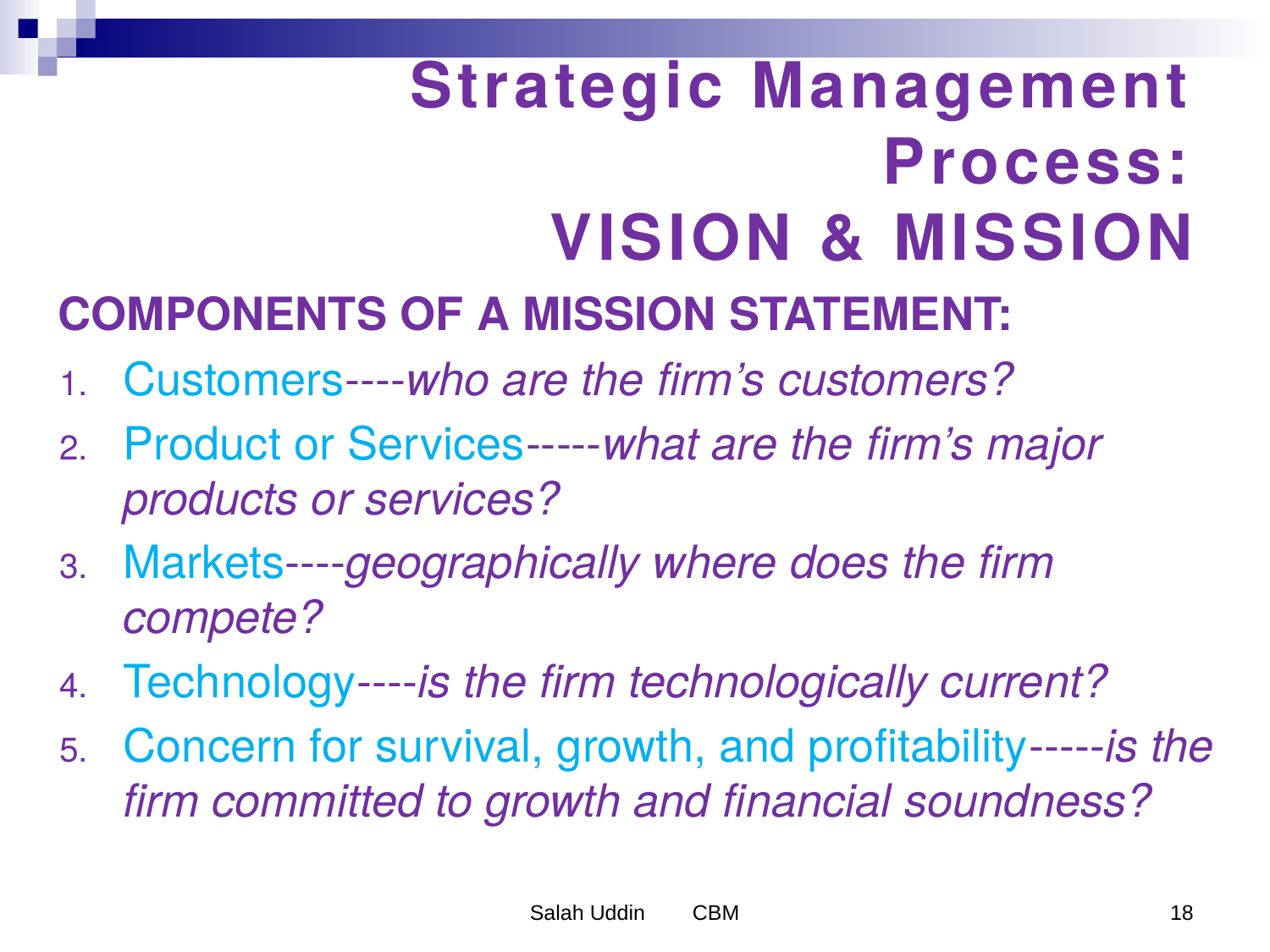

# Strategic Management Process: VISION & MISSION
 COMPONENTS OF A MISSION STATEMENT:
Customers----who are the firm’s customers?
Product or Services-----what are the firm’s major products or services?
Markets----geographically where does the firm compete?
Technology----is the firm technologically current?
Concern for survival, growth, and profitability-----is the firm committed to growth and financial soundness?

Salah Uddin        CBM
18